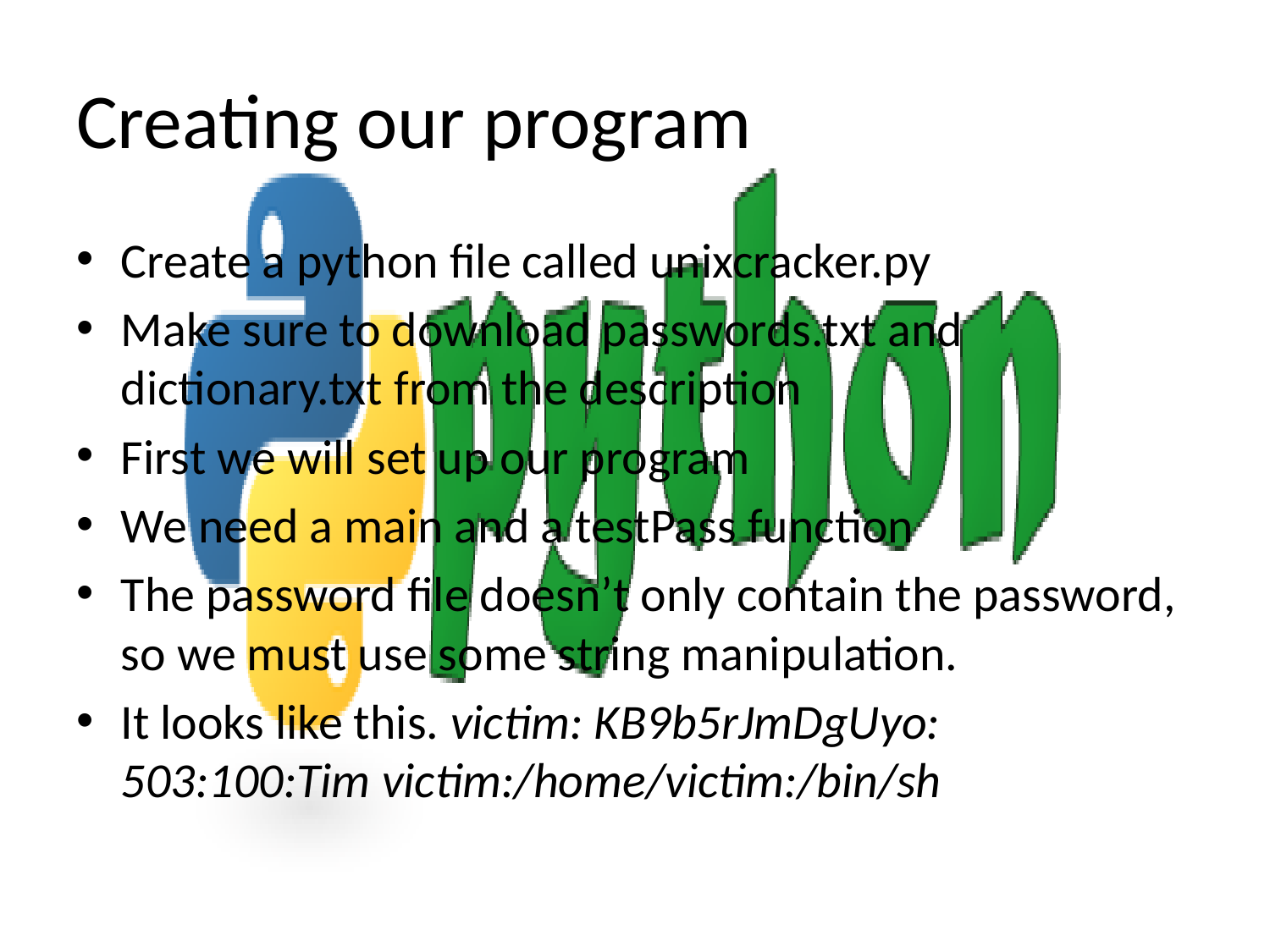

# Creating our program
Create a python file called unixcracker.py
Make sure to download passwords.txt and dictionary.txt from the description
First we will set up our program
We need a main and a testPass function
The password file doesn’t only contain the password, so we must use some string manipulation.
It looks like this. victim: KB9b5rJmDgUyo: 503:100:Tim victim:/home/victim:/bin/sh